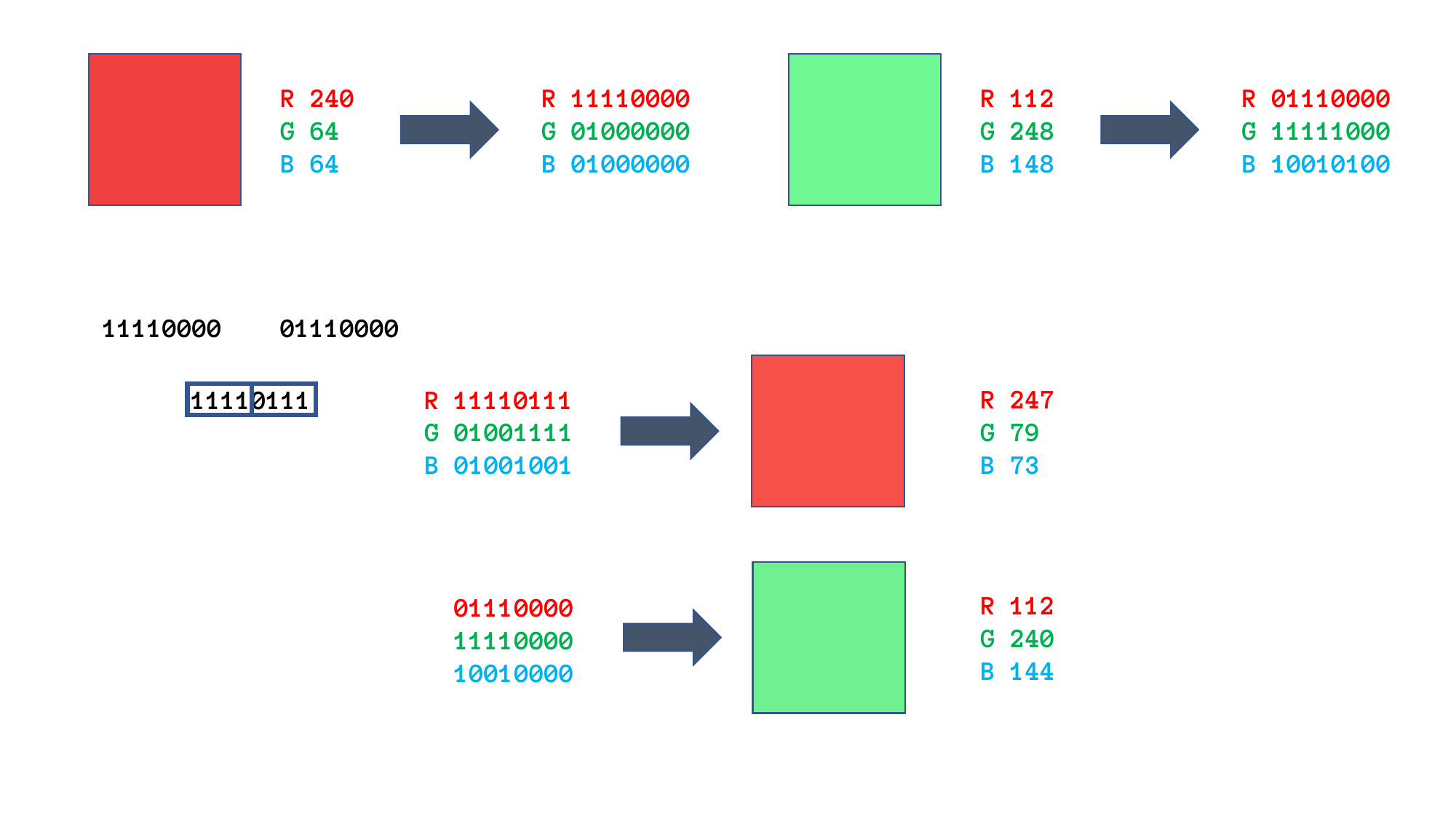

R 11110000
G 01000000
B 01000000
R 01110000
G 11111000
B 10010100
R 240
G 64
B 64
R 112
G 248
B 148

11110000
01110000

R 247
G 79
B 73
0111

R 11110111
1111

1111
1001
G 0100
B 0100

R 112
G 240
B 144
0111
1111
1001
0000
0000
0000